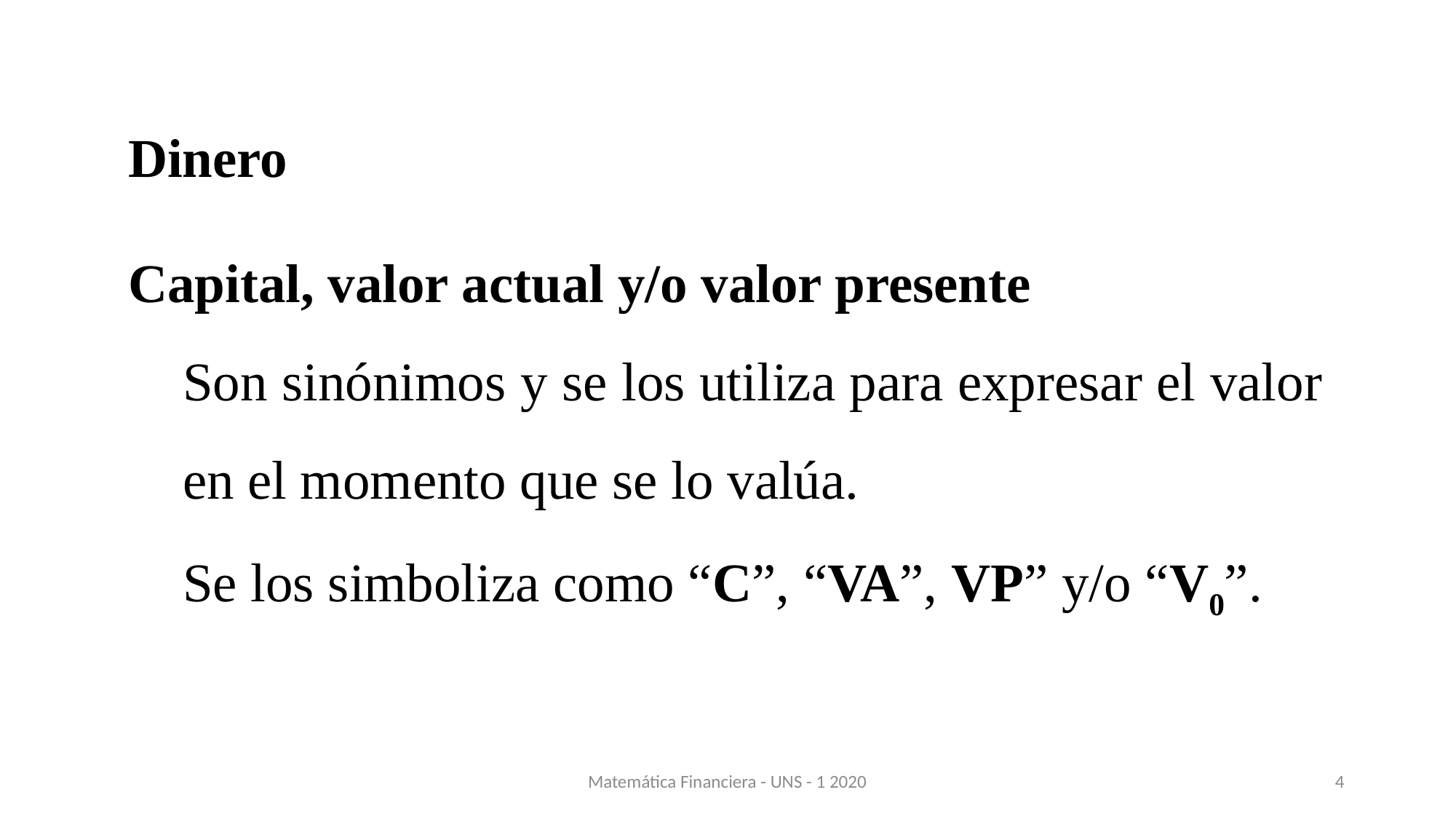

Dinero
Capital, valor actual y/o valor presente
Son sinónimos y se los utiliza para expresar el valor en el momento que se lo valúa.
Se los simboliza como “C”, “VA”, VP” y/o “V0”.

Matemática Financiera - UNS - 1 2020
4